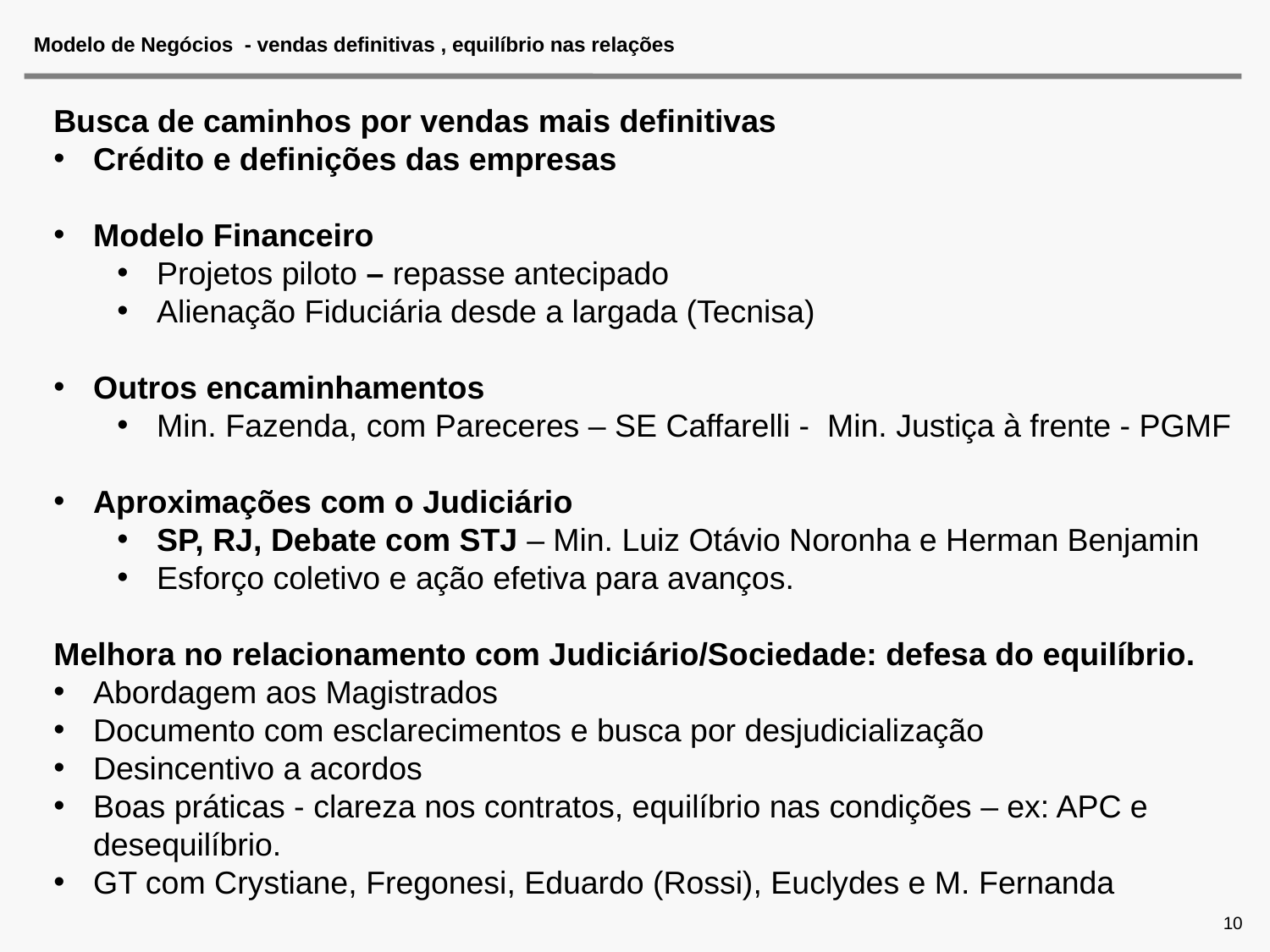

# Modelo de Negócios  - vendas definitivas , equilíbrio nas relações

Busca de caminhos por vendas mais definitivas
Crédito e definições das empresas

Modelo Financeiro
Projetos piloto – repasse antecipado
Alienação Fiduciária desde a largada (Tecnisa)

Outros encaminhamentos
Min. Fazenda, com Pareceres – SE Caffarelli -  Min. Justiça à frente - PGMF

Aproximações com o Judiciário
SP, RJ, Debate com STJ – Min. Luiz Otávio Noronha e Herman Benjamin
Esforço coletivo e ação efetiva para avanços.

Melhora no relacionamento com Judiciário/Sociedade: defesa do equilíbrio.
Abordagem aos Magistrados
Documento com esclarecimentos e busca por desjudicialização
Desincentivo a acordos
Boas práticas - clareza nos contratos, equilíbrio nas condições – ex: APC e desequilíbrio.
GT com Crystiane, Fregonesi, Eduardo (Rossi), Euclydes e M. Fernanda

10